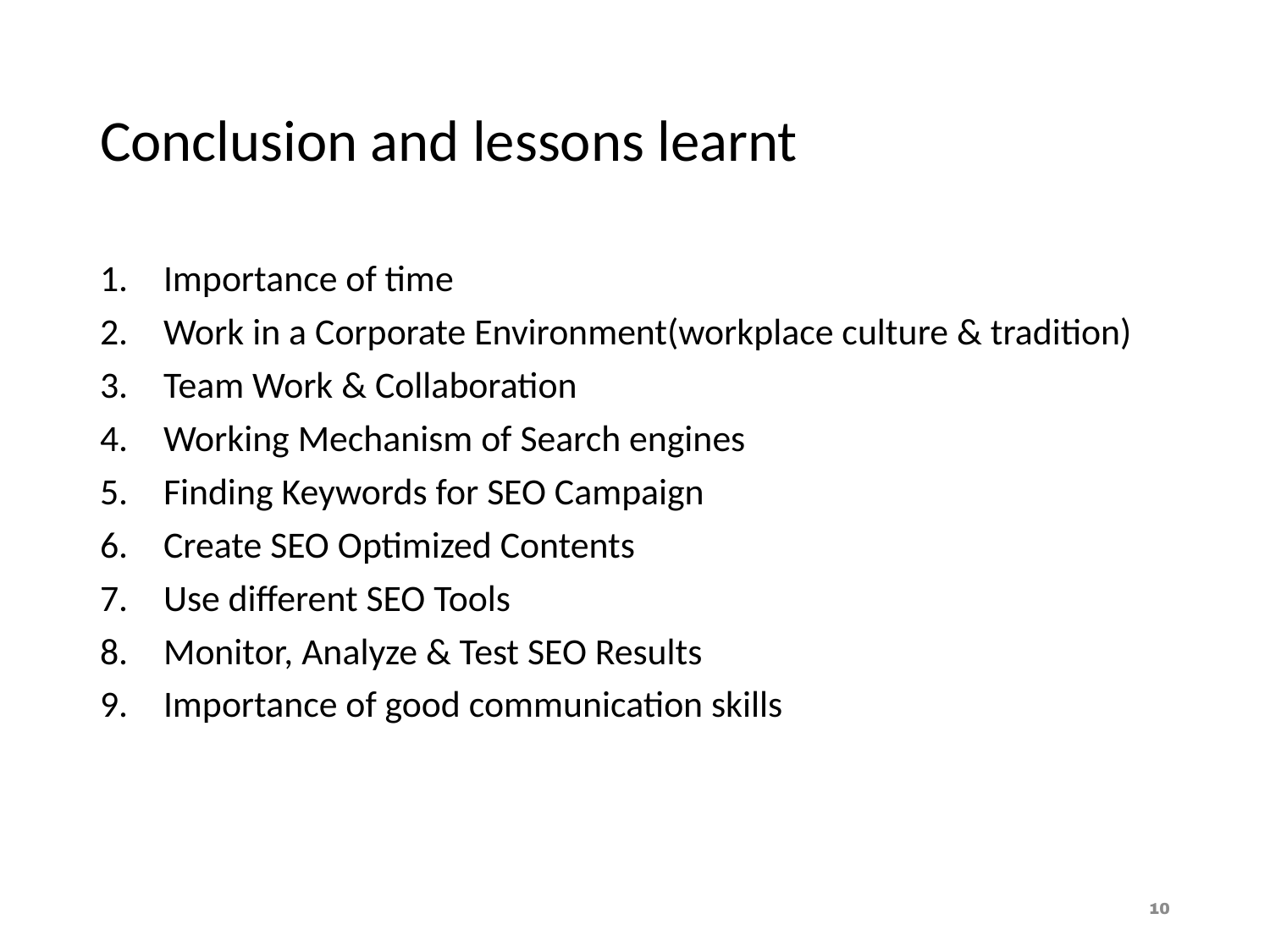

# Conclusion and lessons learnt
Importance of time
Work in a Corporate Environment(workplace culture & tradition)
Team Work & Collaboration
Working Mechanism of Search engines
Finding Keywords for SEO Campaign
Create SEO Optimized Contents
Use different SEO Tools
Monitor, Analyze & Test SEO Results
Importance of good communication skills
10